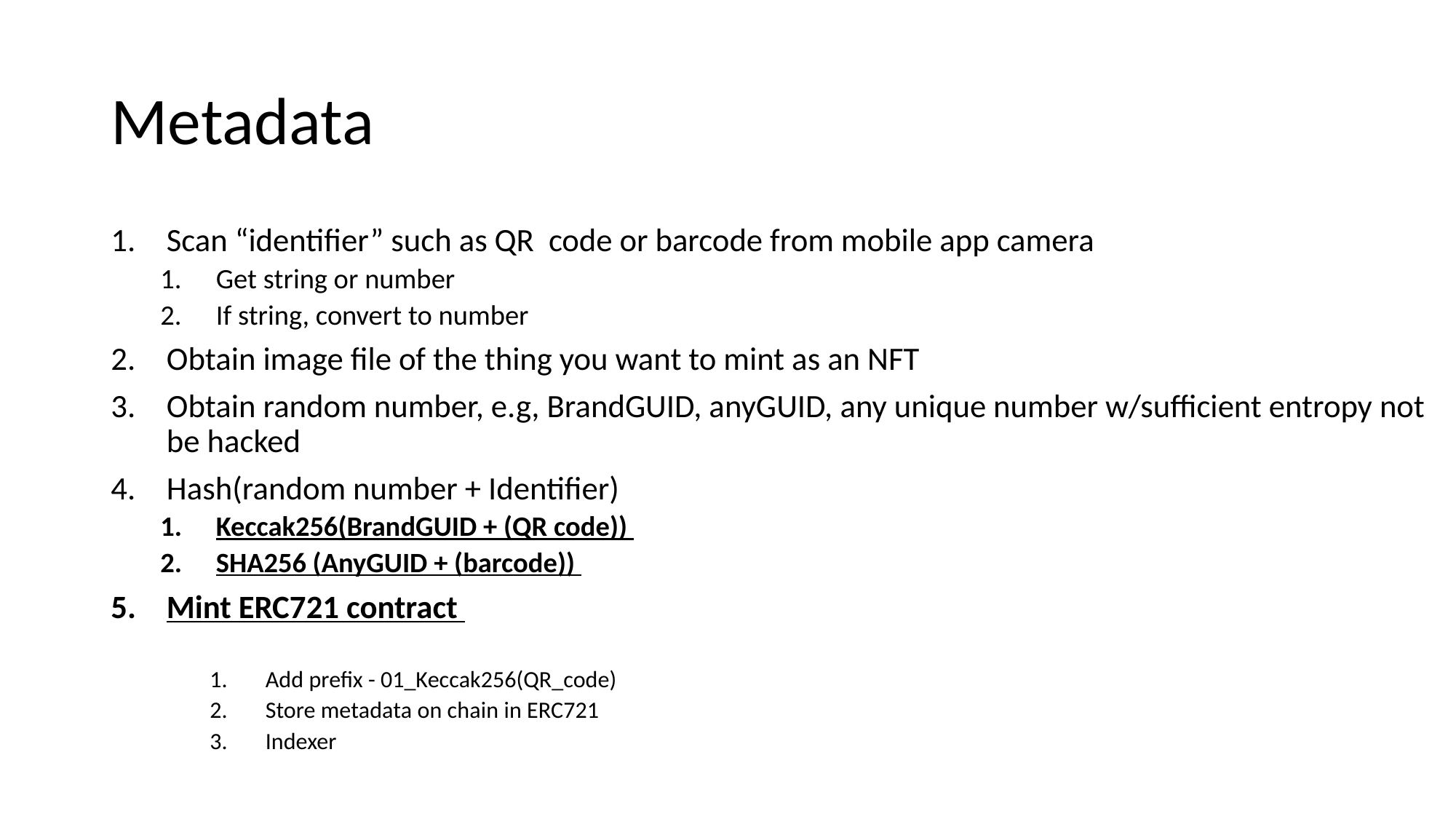

# Metadata
Scan “identifier” such as QR  code or barcode from mobile app camera
Get string or number
If string, convert to number
Obtain image file of the thing you want to mint as an NFT
Obtain random number, e.g, BrandGUID, anyGUID, any unique number w/sufficient entropy not be hacked
Hash(random number + Identifier)
Keccak256(BrandGUID + (QR code))
SHA256 (AnyGUID + (barcode))
Mint ERC721 contract

Add prefix - 01_Keccak256(QR_code)
Store metadata on chain in ERC721
Indexer